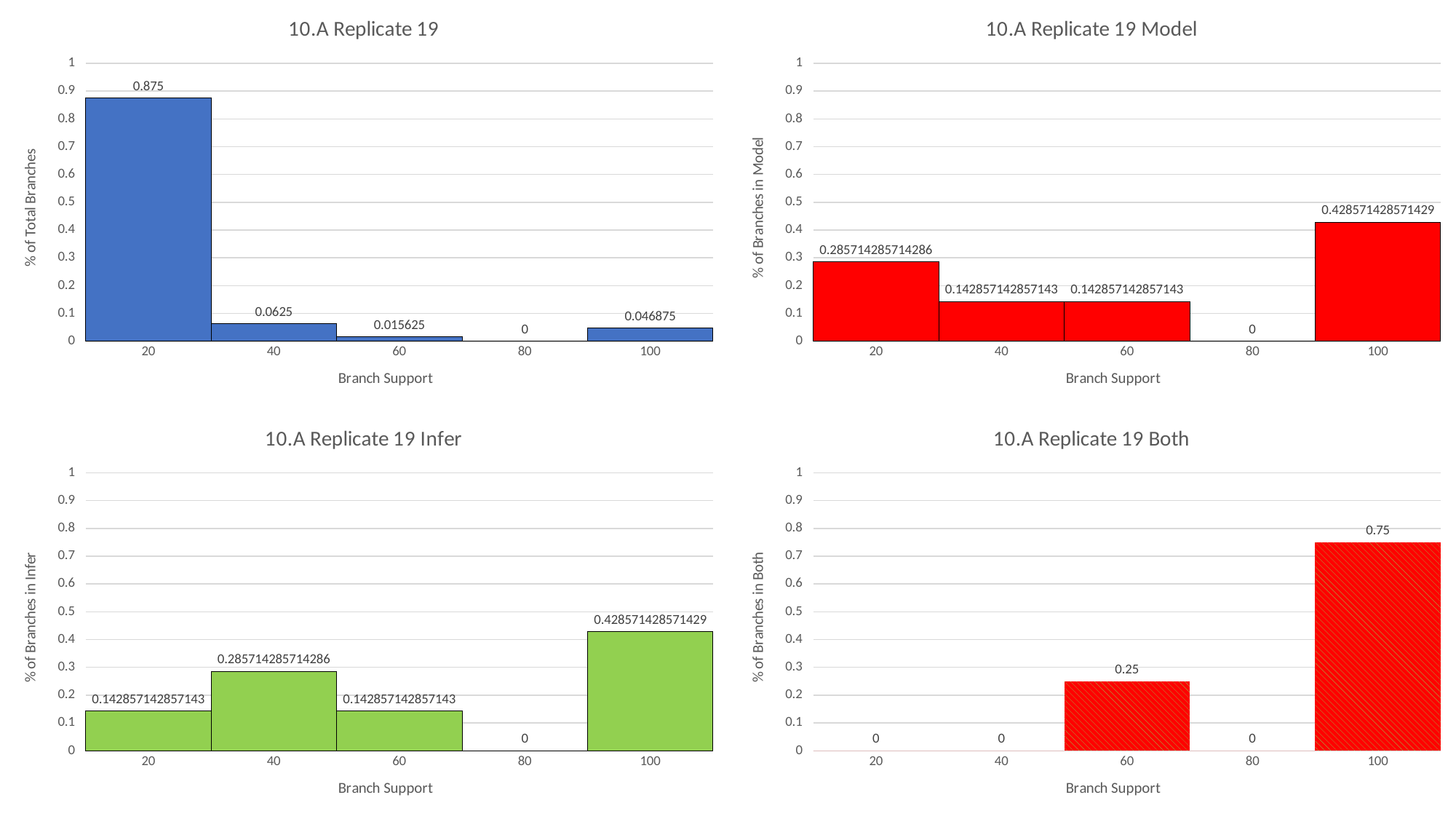

### Chart: 10.A Replicate 19

| Category |  |
|---|---|
| 20 | 0.875 |
| 40 | 0.0625 |
| 60 | 0.015625 |
| 80 | 0.0 |
| 100 | 0.046875 |

### Chart: 10.A Replicate 19 Model

| Category |  |
|---|---|
| 20 | 0.2857142857142857 |
| 40 | 0.14285714285714285 |
| 60 | 0.14285714285714285 |
| 80 | 0.0 |
| 100 | 0.42857142857142855 |

### Chart: 10.A Replicate 19 Both

| Category |  |
|---|---|
| 20 | 0.0 |
| 40 | 0.0 |
| 60 | 0.25 |
| 80 | 0.0 |
| 100 | 0.75 |

### Chart: 10.A Replicate 19 Infer

| Category |  |
|---|---|
| 20 | 0.14285714285714285 |
| 40 | 0.2857142857142857 |
| 60 | 0.14285714285714285 |
| 80 | 0.0 |
| 100 | 0.42857142857142855 |